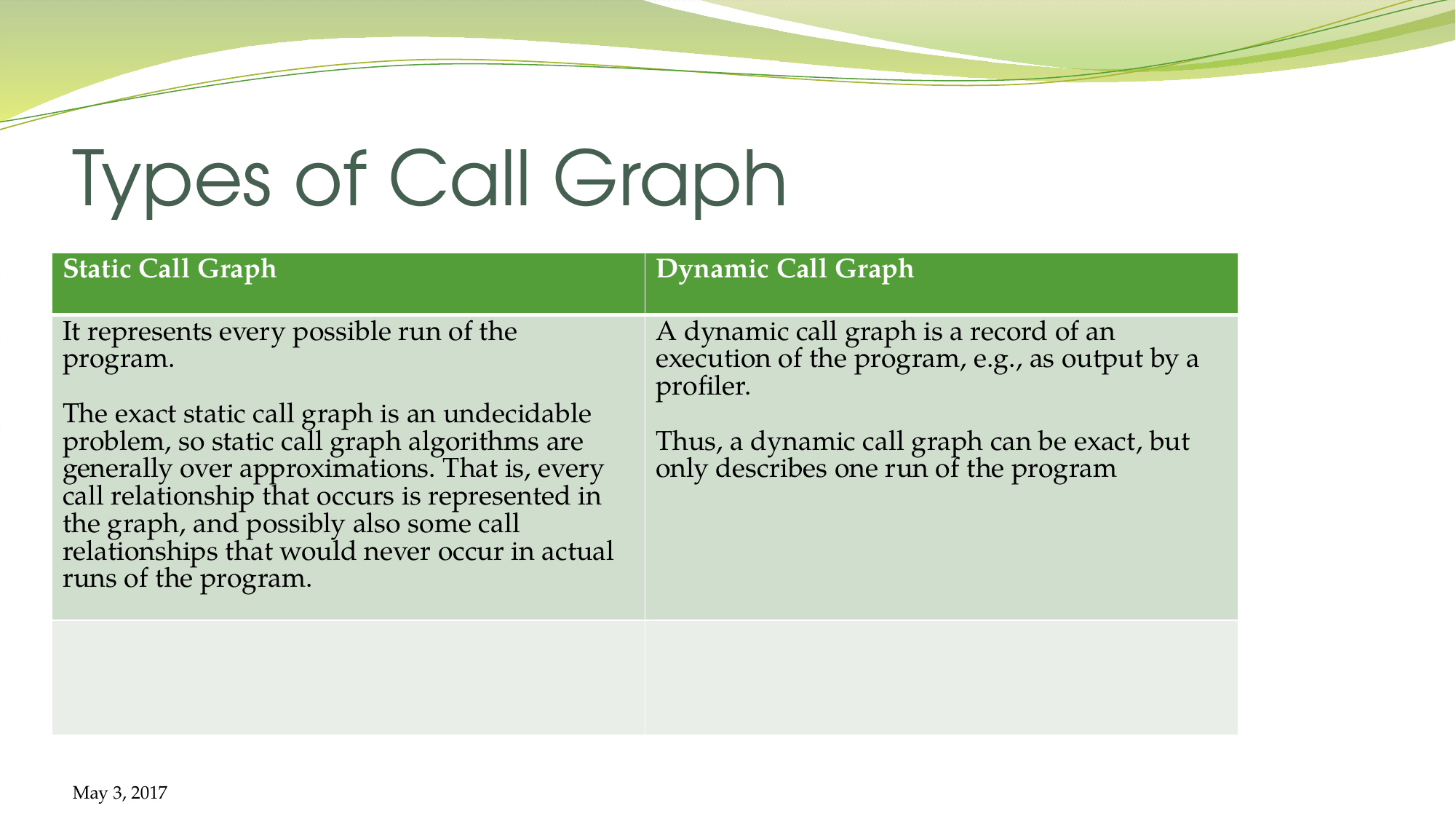

# Types of Call Graph
| Static Call Graph | Dynamic Call Graph |
| --- | --- |
| It represents every possible run of the program. The exact static call graph is an undecidable problem, so static call graph algorithms are generally over approximations. That is, every call relationship that occurs is represented in the graph, and possibly also some call relationships that would never occur in actual runs of the program. | A dynamic call graph is a record of an execution of the program, e.g., as output by a profiler. Thus, a dynamic call graph can be exact, but only describes one run of the program |
|  |  |
May 3, 2017